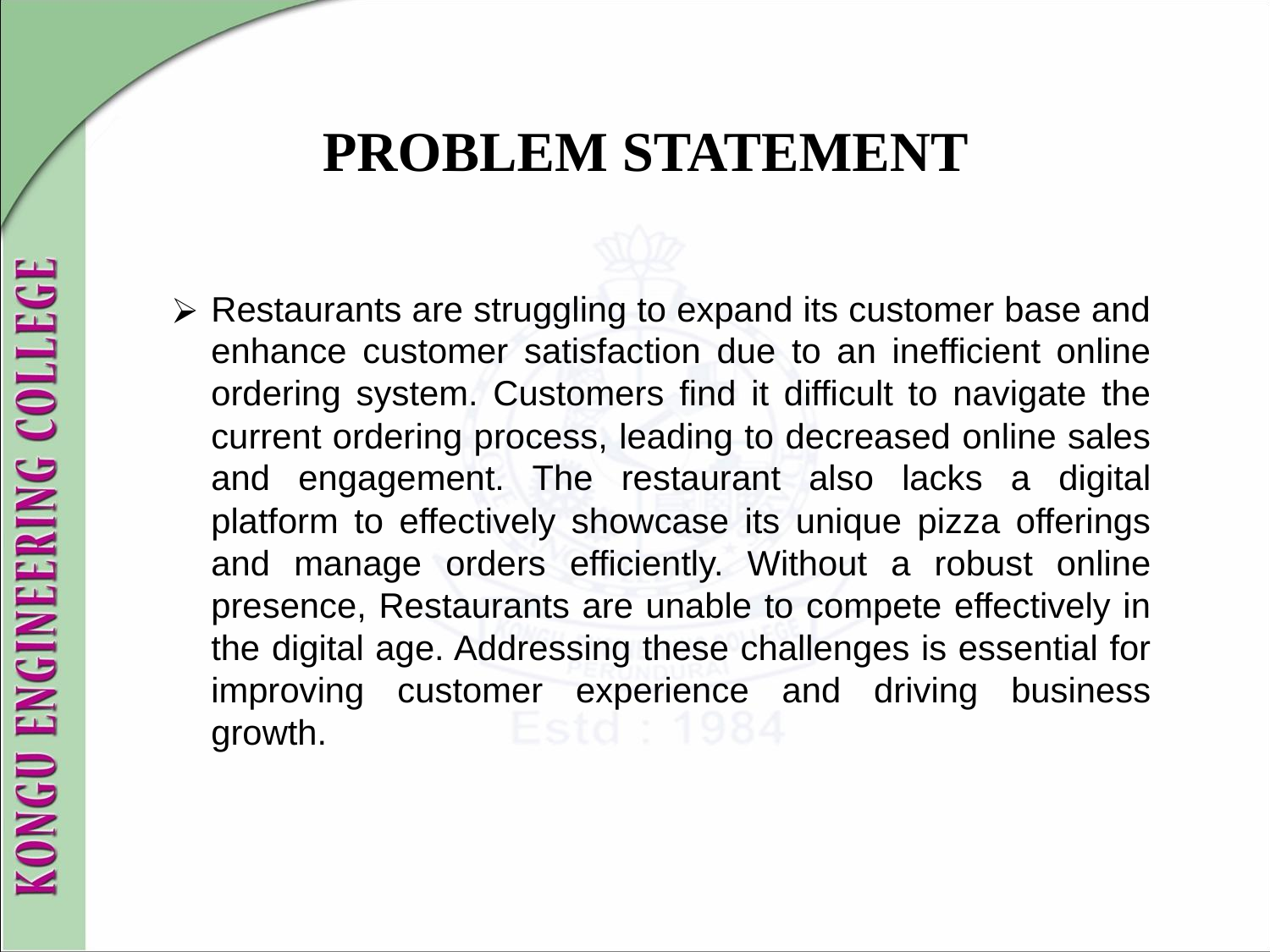

# PROBLEM STATEMENT

Restaurants are struggling to expand its customer base and enhance customer satisfaction due to an inefficient online ordering system. Customers find it difficult to navigate the current ordering process, leading to decreased online sales and engagement. The restaurant also lacks a digital platform to effectively showcase its unique pizza offerings and manage orders efficiently. Without a robust online presence, Restaurants are unable to compete effectively in the digital age. Addressing these challenges is essential for improving customer experience and driving business growth.